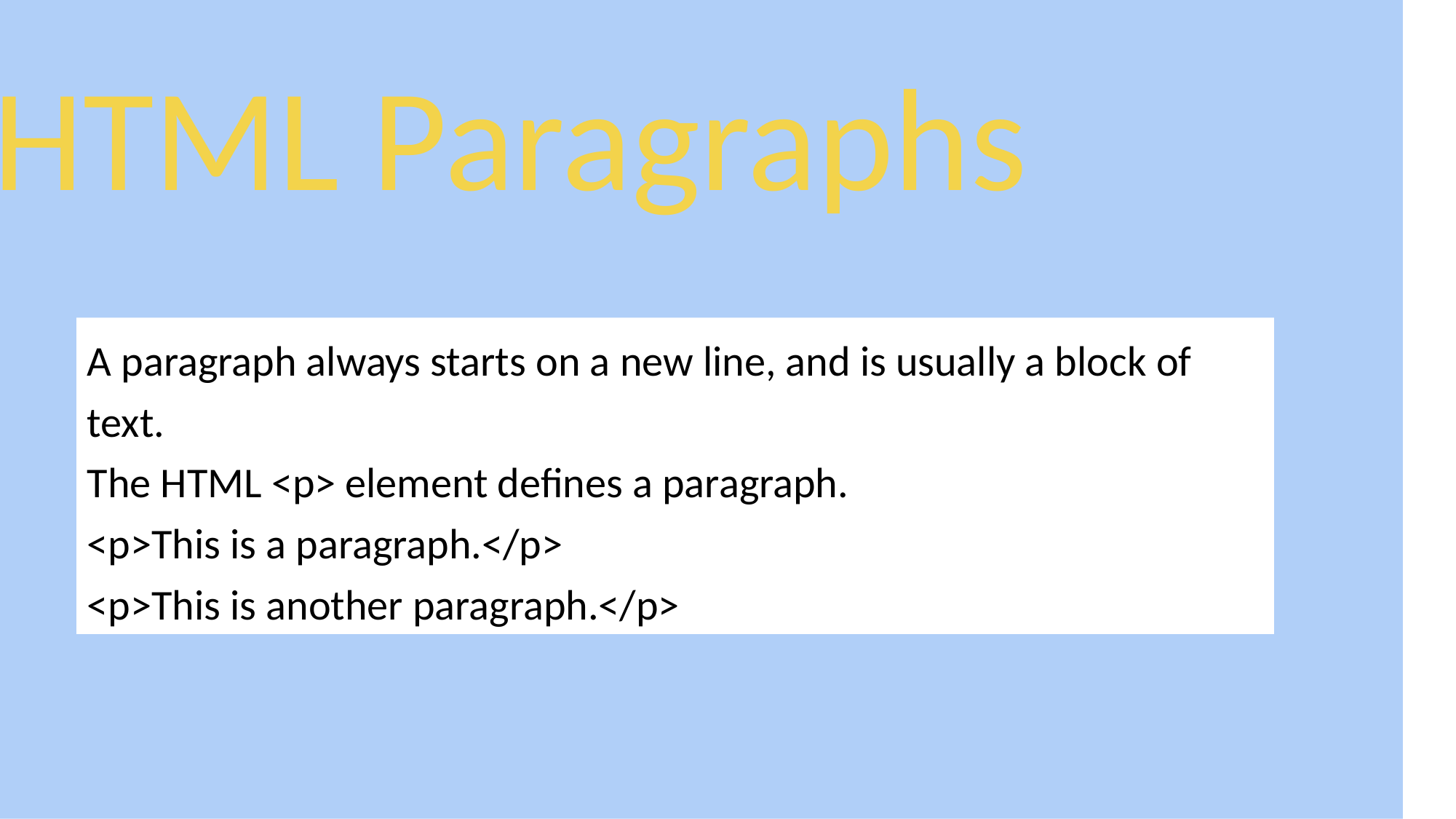

HTML Paragraphs
A paragraph always starts on a new line, and is usually a block of text.
The HTML <p> element defines a paragraph.
<p>This is a paragraph.</p>
<p>This is another paragraph.</p>